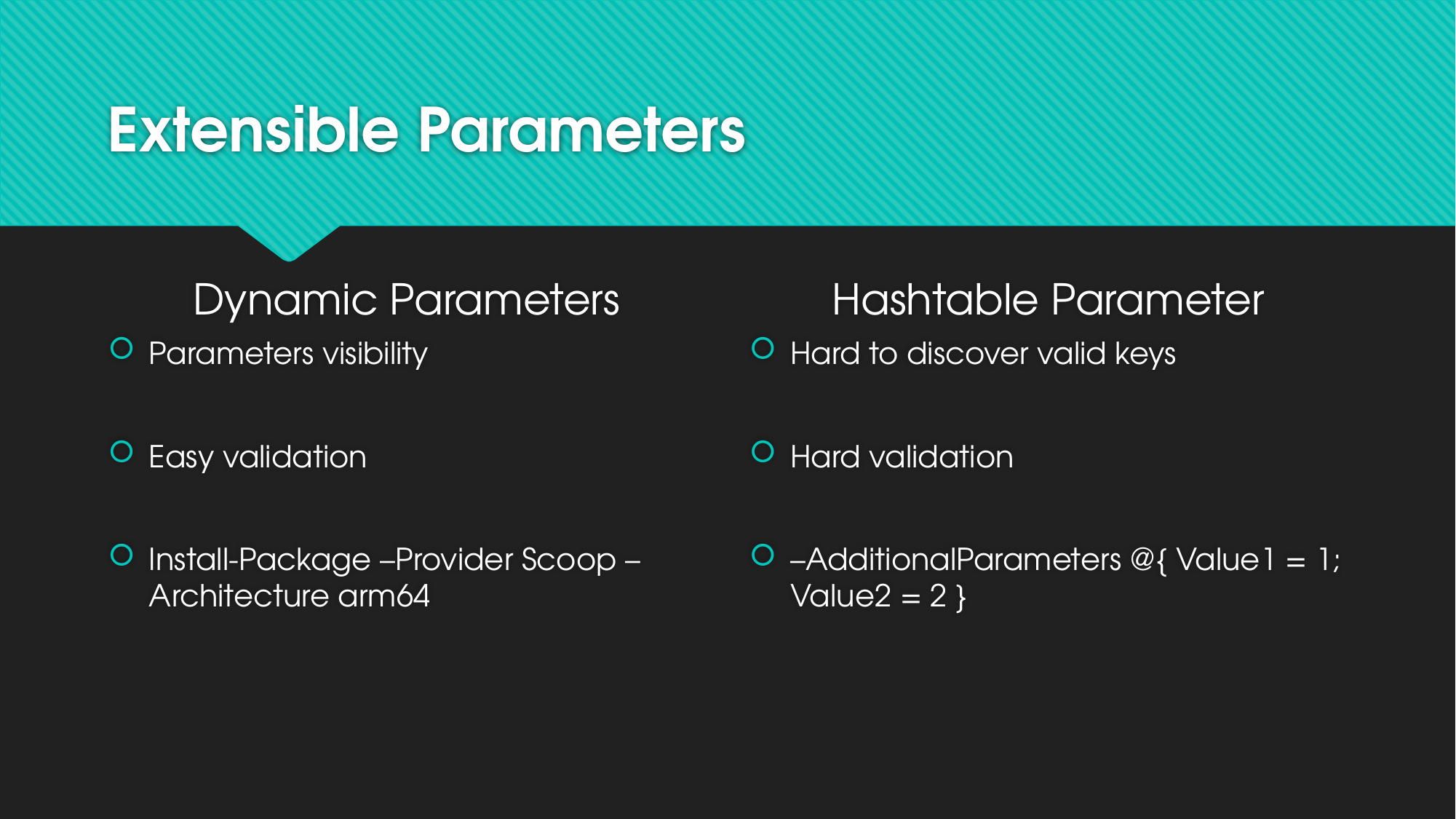

# Extensible Parameters
Dynamic Parameters
Hashtable Parameter
Parameters visibility

Easy validation

Install-Package –Provider Scoop –Architecture arm64
Hard to discover valid keys

Hard validation

–AdditionalParameters @{ Value1 = 1; Value2 = 2 }